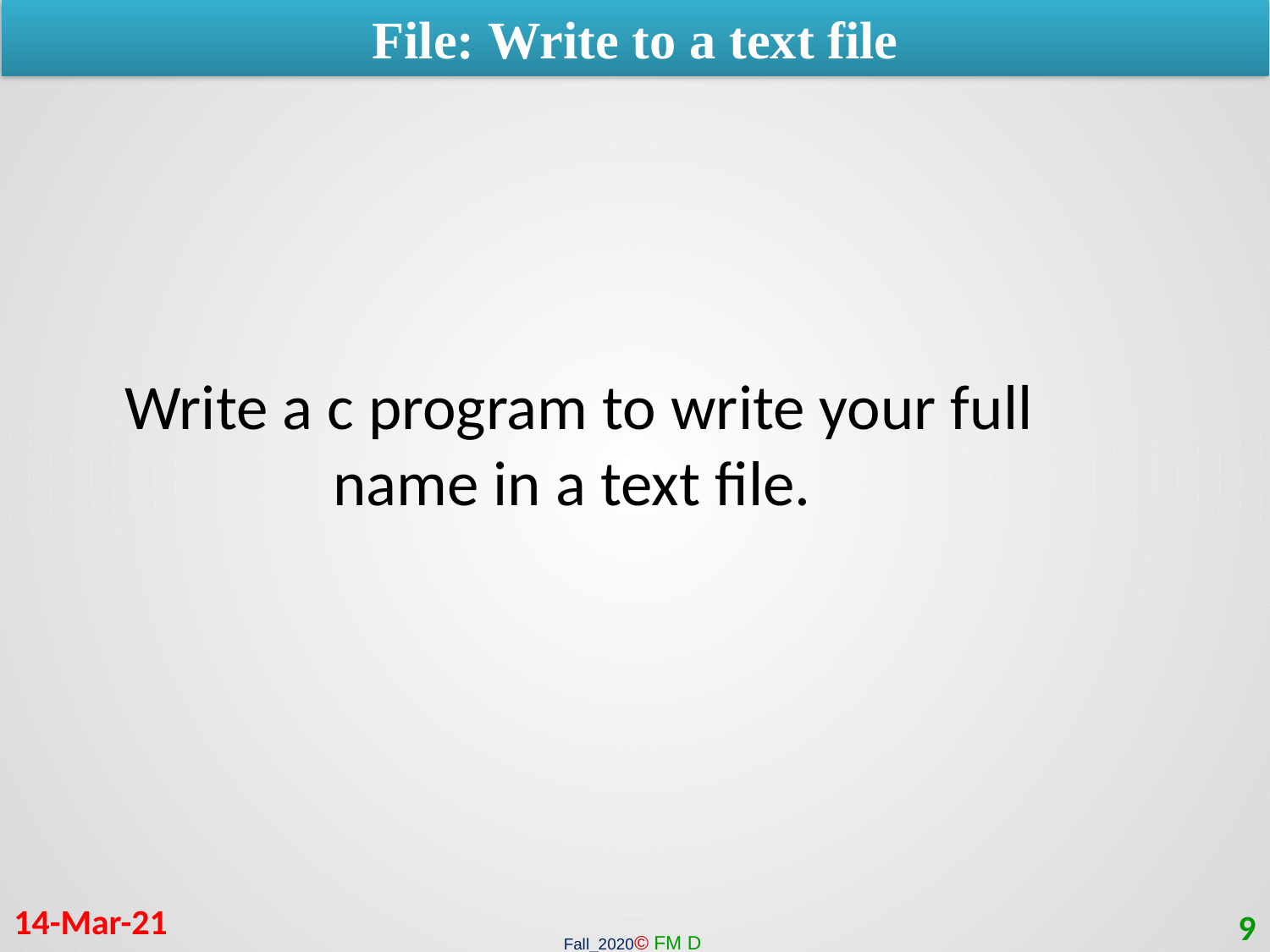

File: Write to a text file
Write a c program to write your full name in a text file.
14-Mar-21
9